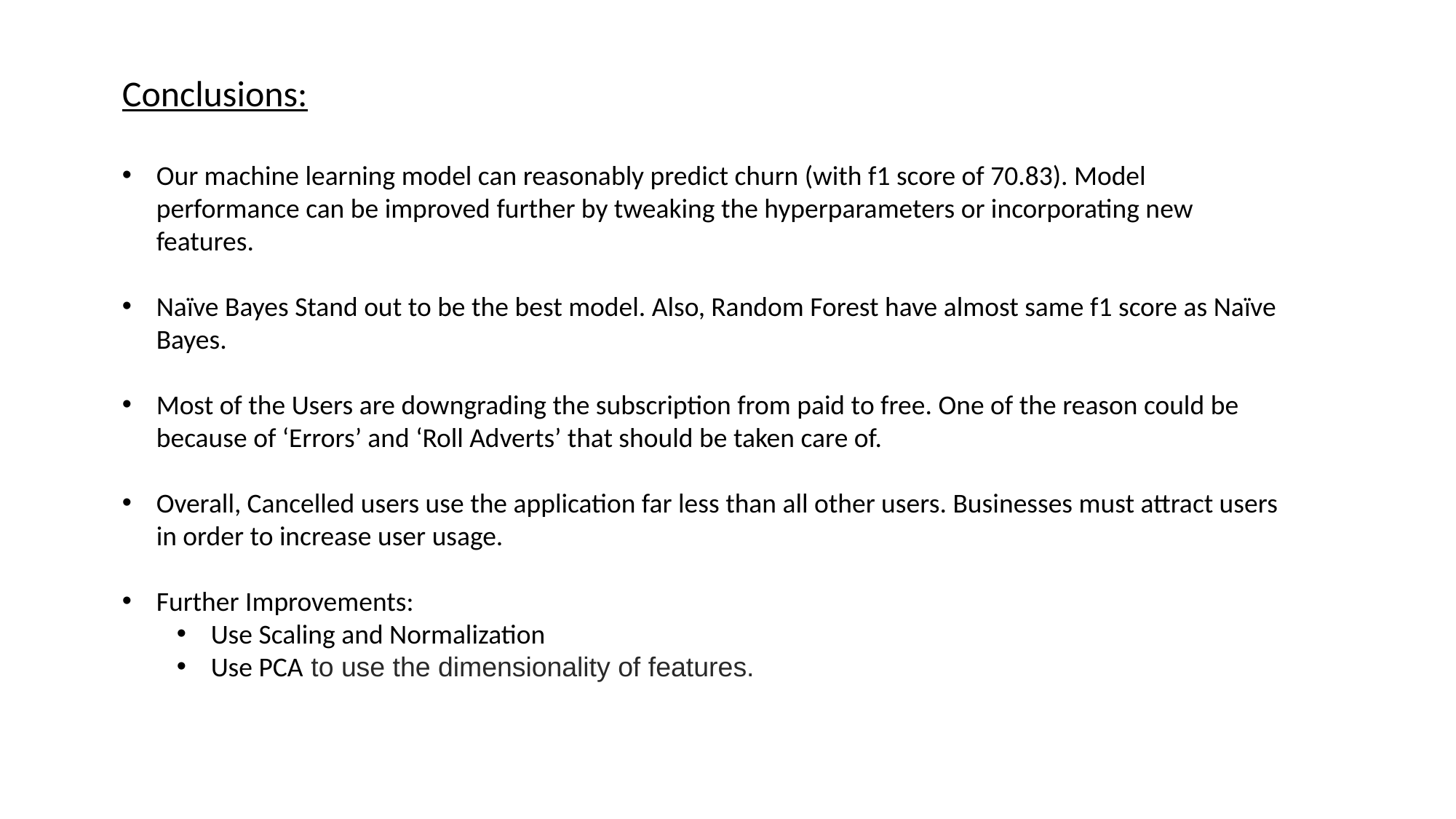

Conclusions:
Our machine learning model can reasonably predict churn (with f1 score of 70.83). Model performance can be improved further by tweaking the hyperparameters or incorporating new features.

Naïve Bayes Stand out to be the best model. Also, Random Forest have almost same f1 score as Naïve Bayes.

Most of the Users are downgrading the subscription from paid to free. One of the reason could be because of ‘Errors’ and ‘Roll Adverts’ that should be taken care of.

Overall, Cancelled users use the application far less than all other users. Businesses must attract users in order to increase user usage.

Further Improvements:
Use Scaling and Normalization
Use PCA to use the dimensionality of features.